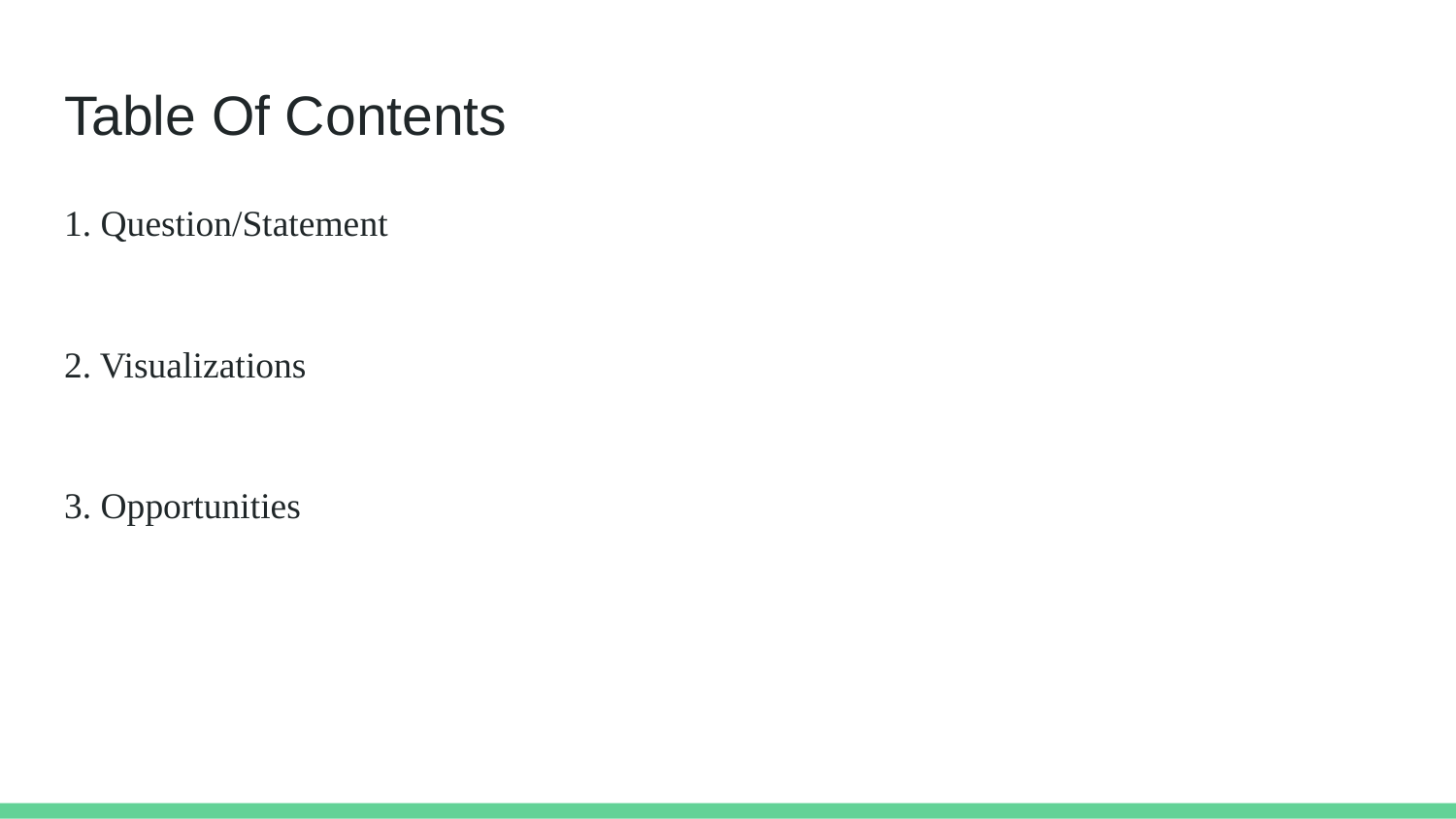

# Table Of Contents
1. Question/Statement

2. Visualizations

3. Opportunities